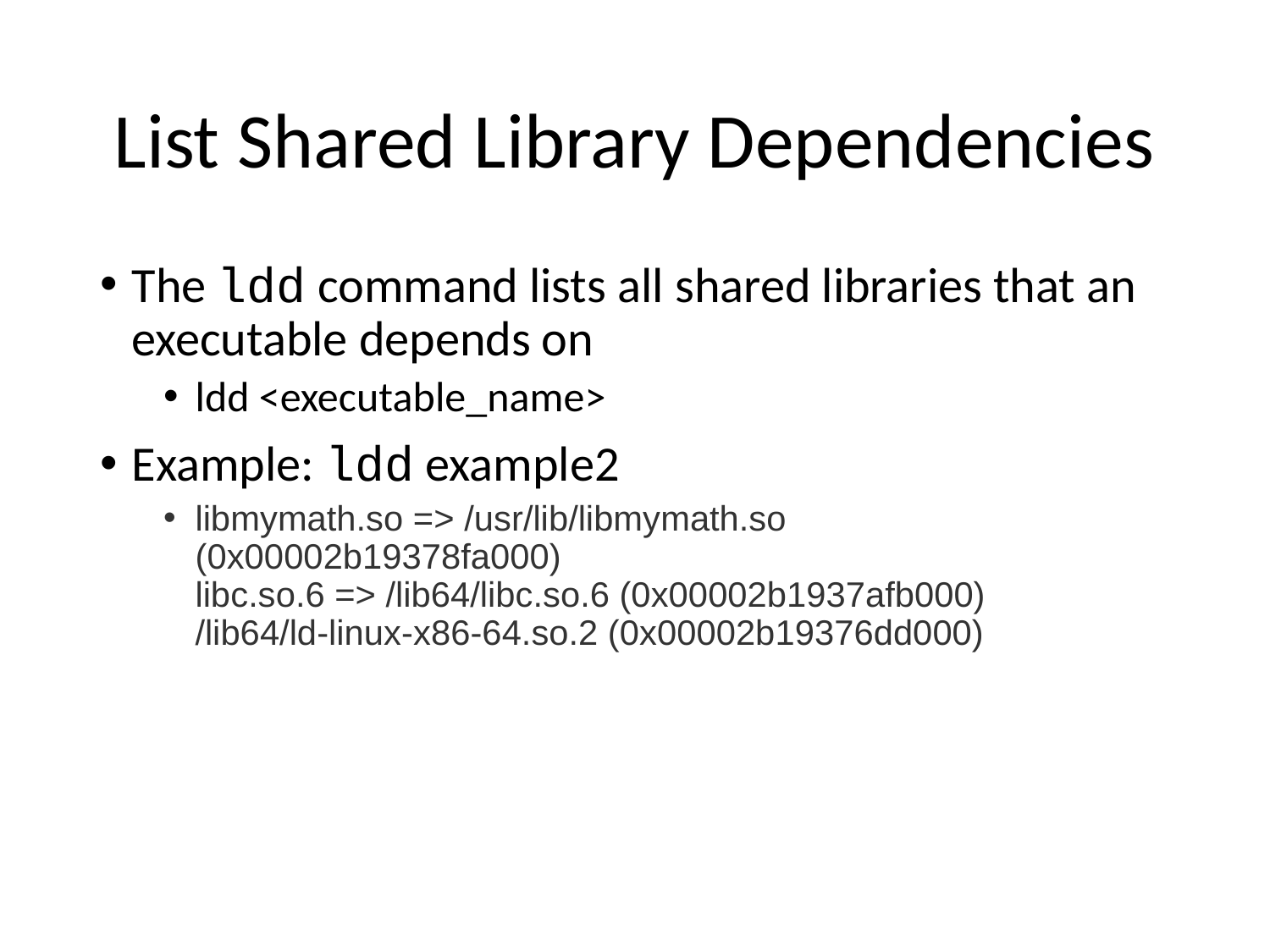

# List Shared Library Dependencies
The ldd command lists all shared libraries that an executable depends on
ldd <executable_name>
Example: ldd example2
libmymath.so => /usr/lib/libmymath.so (0x00002b19378fa000) 
libc.so.6 => /lib64/libc.so.6 (0x00002b1937afb000) 
/lib64/ld-linux-x86-64.so.2 (0x00002b19376dd000)